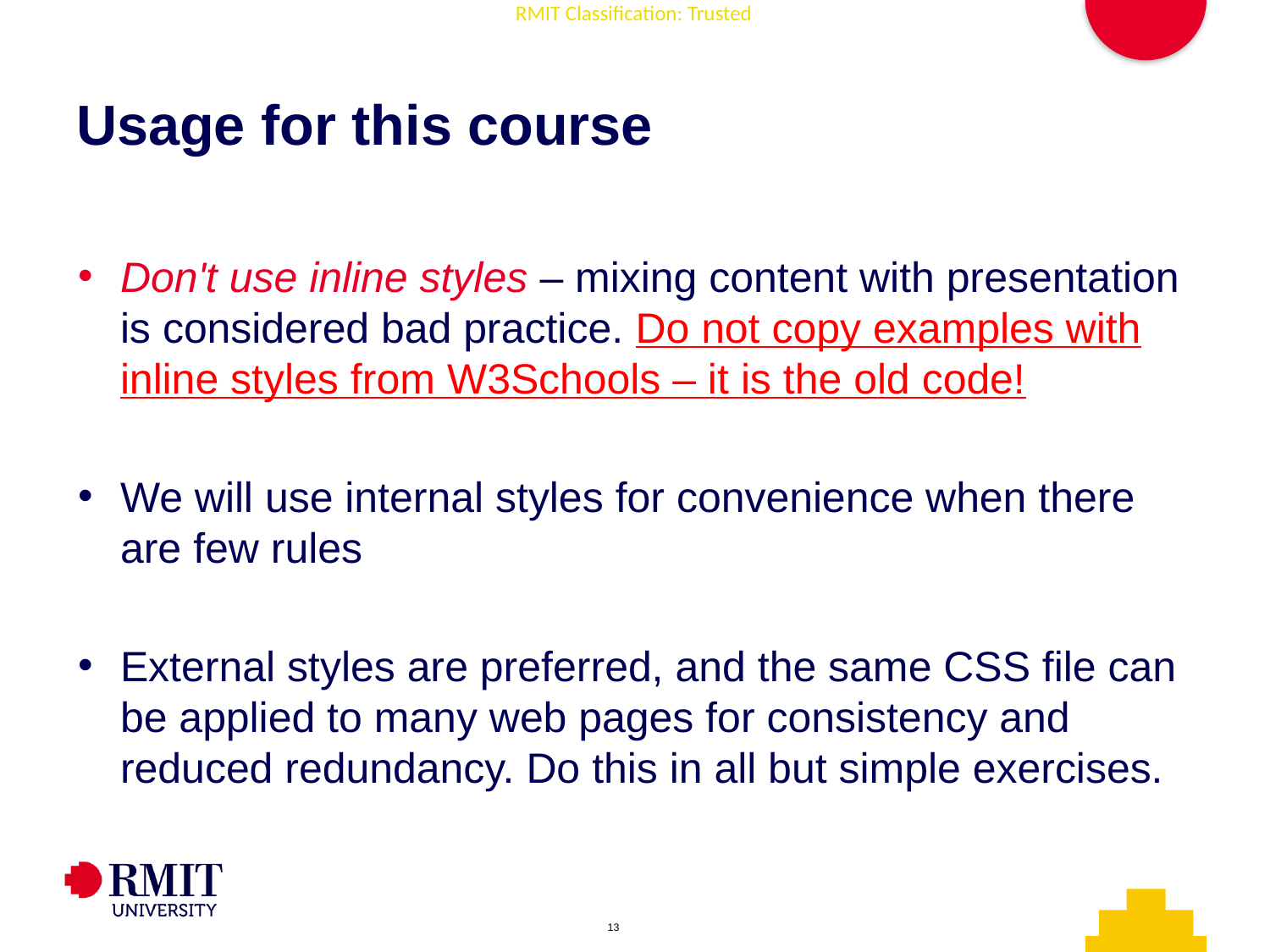

# Usage for this course
Don't use inline styles – mixing content with presentation is considered bad practice. Do not copy examples with inline styles from W3Schools – it is the old code!

We will use internal styles for convenience when there are few rules

External styles are preferred, and the same CSS file can be applied to many web pages for consistency and reduced redundancy. Do this in all but simple exercises.
AD006 Associate Degree in IT